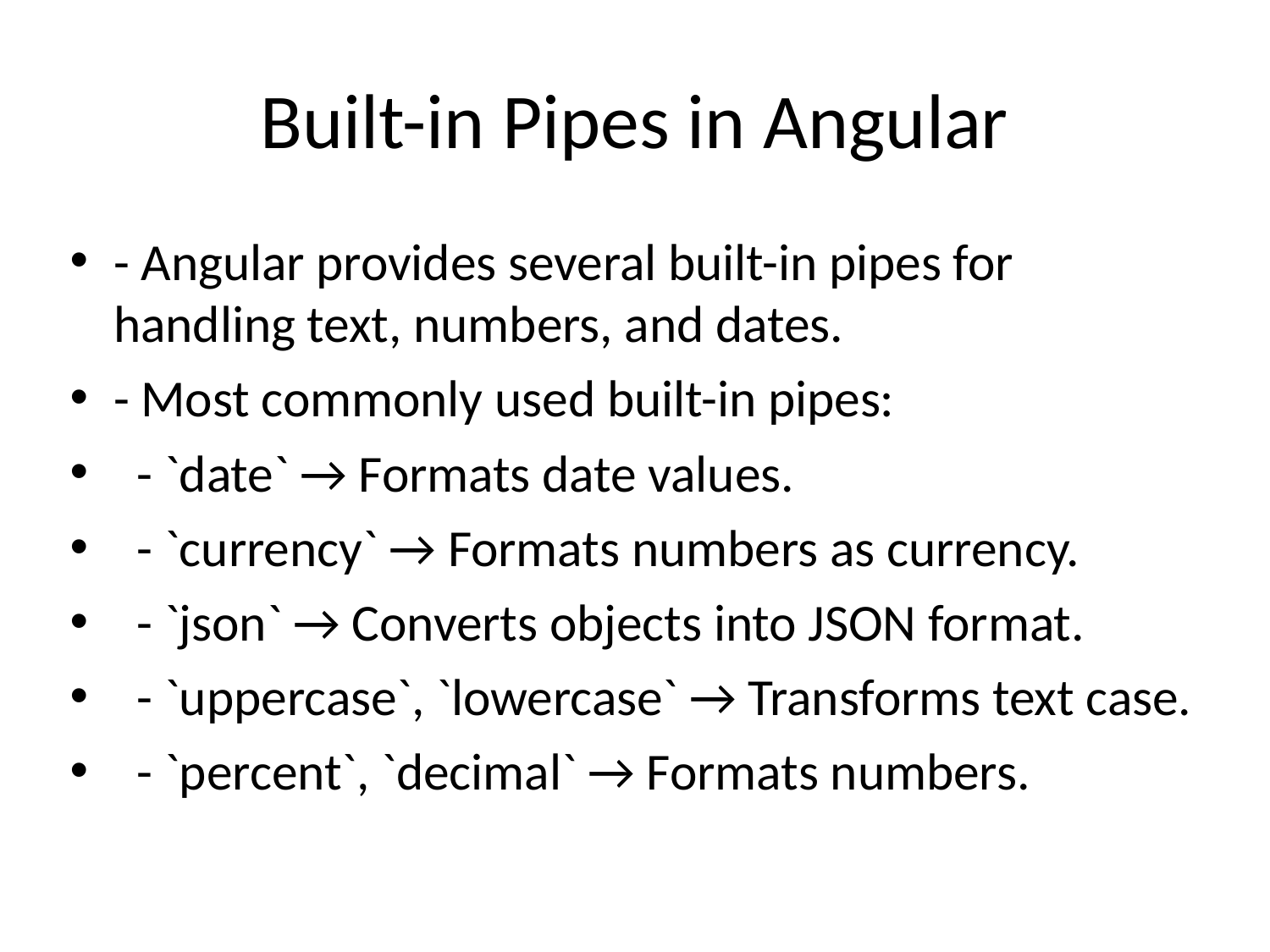

# Built-in Pipes in Angular
- Angular provides several built-in pipes for handling text, numbers, and dates.
- Most commonly used built-in pipes:
  - `date` → Formats date values.
  - `currency` → Formats numbers as currency.
  - `json` → Converts objects into JSON format.
  - `uppercase`, `lowercase` → Transforms text case.
  - `percent`, `decimal` → Formats numbers.